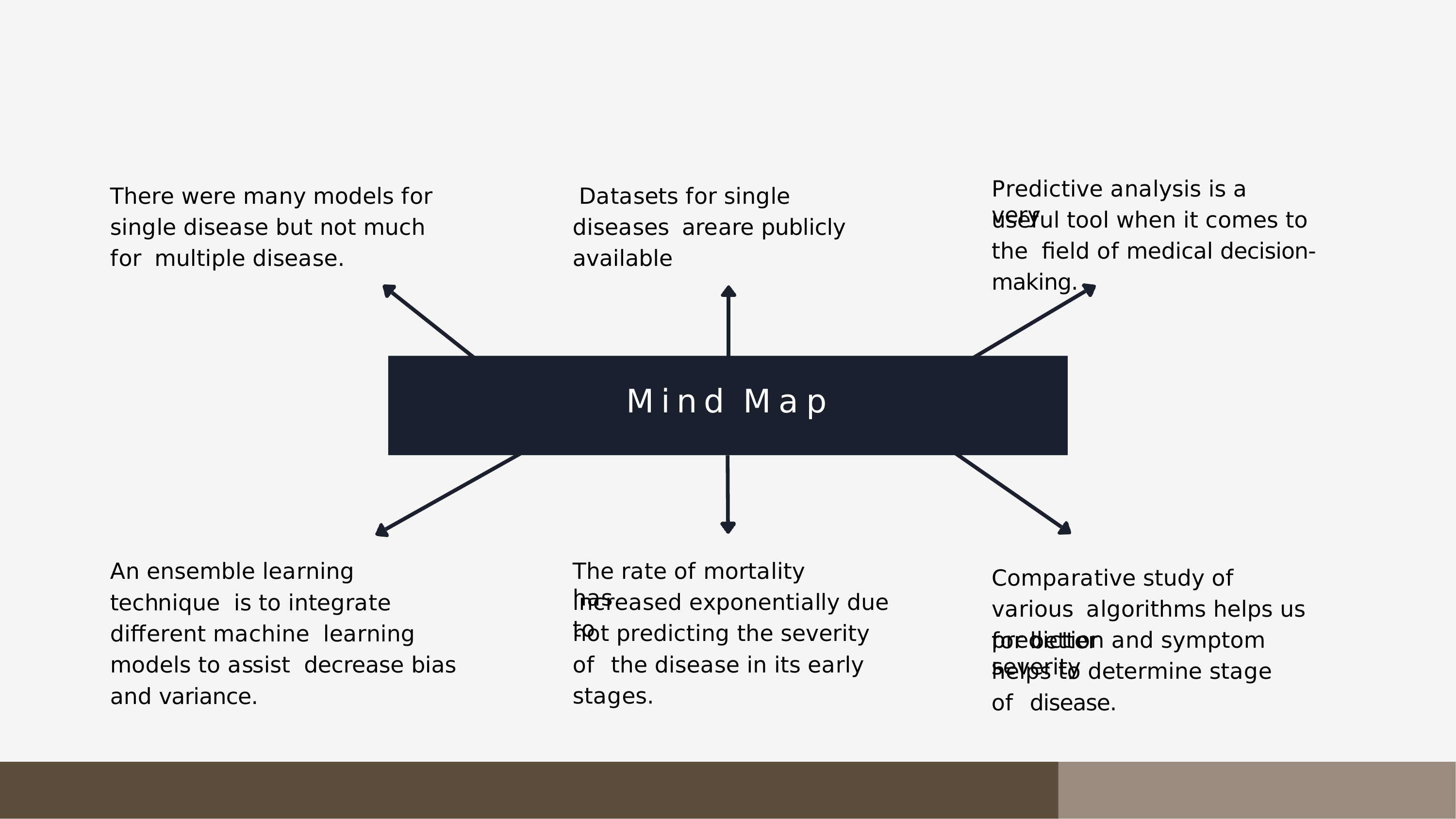

Predictive analysis is a very
There were many models for  single disease but not much for  multiple disease.
Datasets for single diseases  are	are publicly available
useful tool when it comes to the  field of medical decision-making.
Mind Map
An ensemble learning technique  is to integrate different machine  learning models to assist  decrease bias and variance.
The rate of mortality has
Comparative study of various  algorithms helps us for better
increased exponentially due to
not predicting the severity of  the disease in its early stages.
prediction and symptom severity
helps to determine stage of  disease.